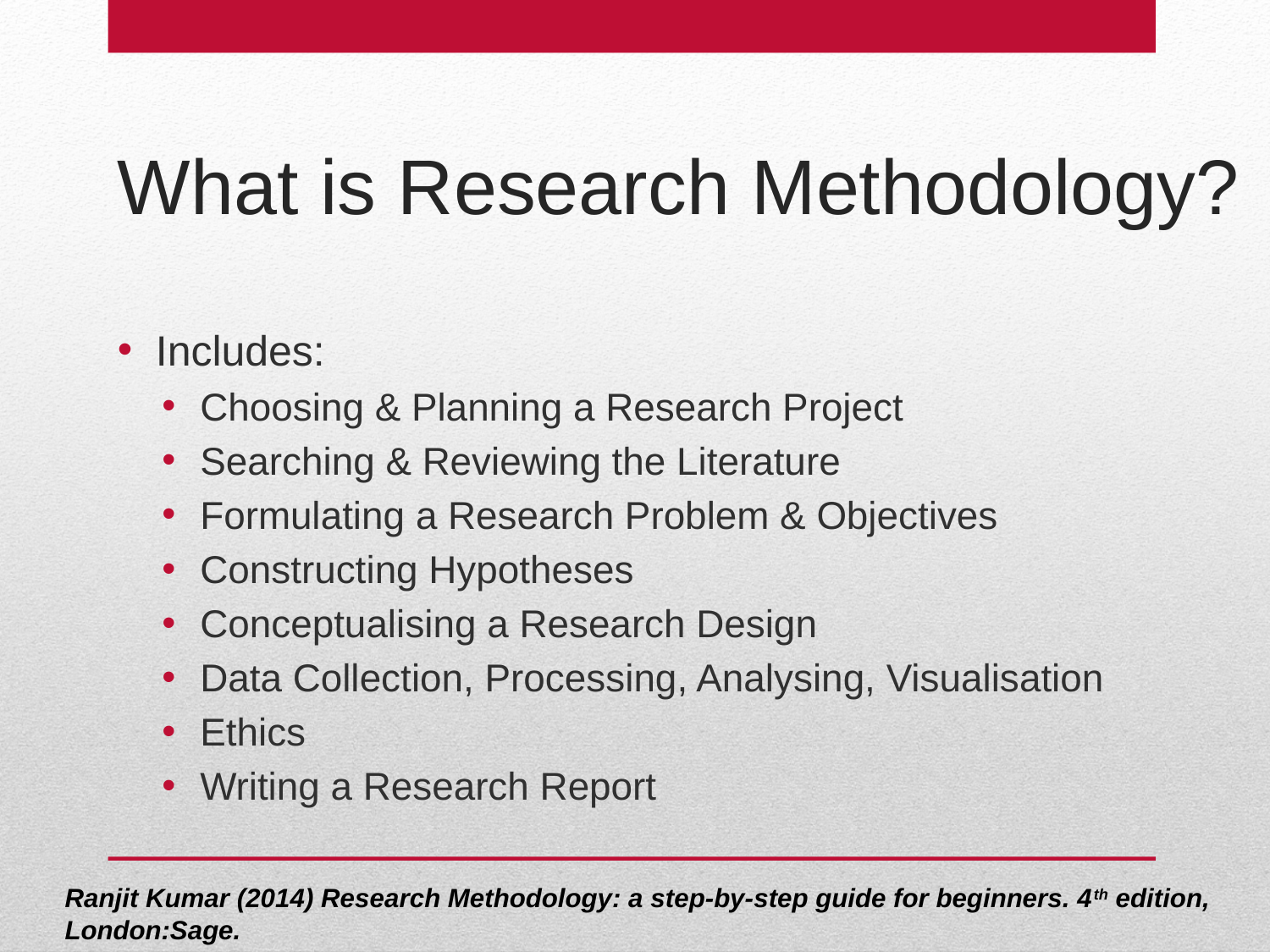

# What is Research Methodology?
Includes:
Choosing & Planning a Research Project
Searching & Reviewing the Literature
Formulating a Research Problem & Objectives
Constructing Hypotheses
Conceptualising a Research Design
Data Collection, Processing, Analysing, Visualisation
Ethics
Writing a Research Report
Ranjit Kumar (2014) Research Methodology: a step-by-step guide for beginners. 4th edition, London:Sage.